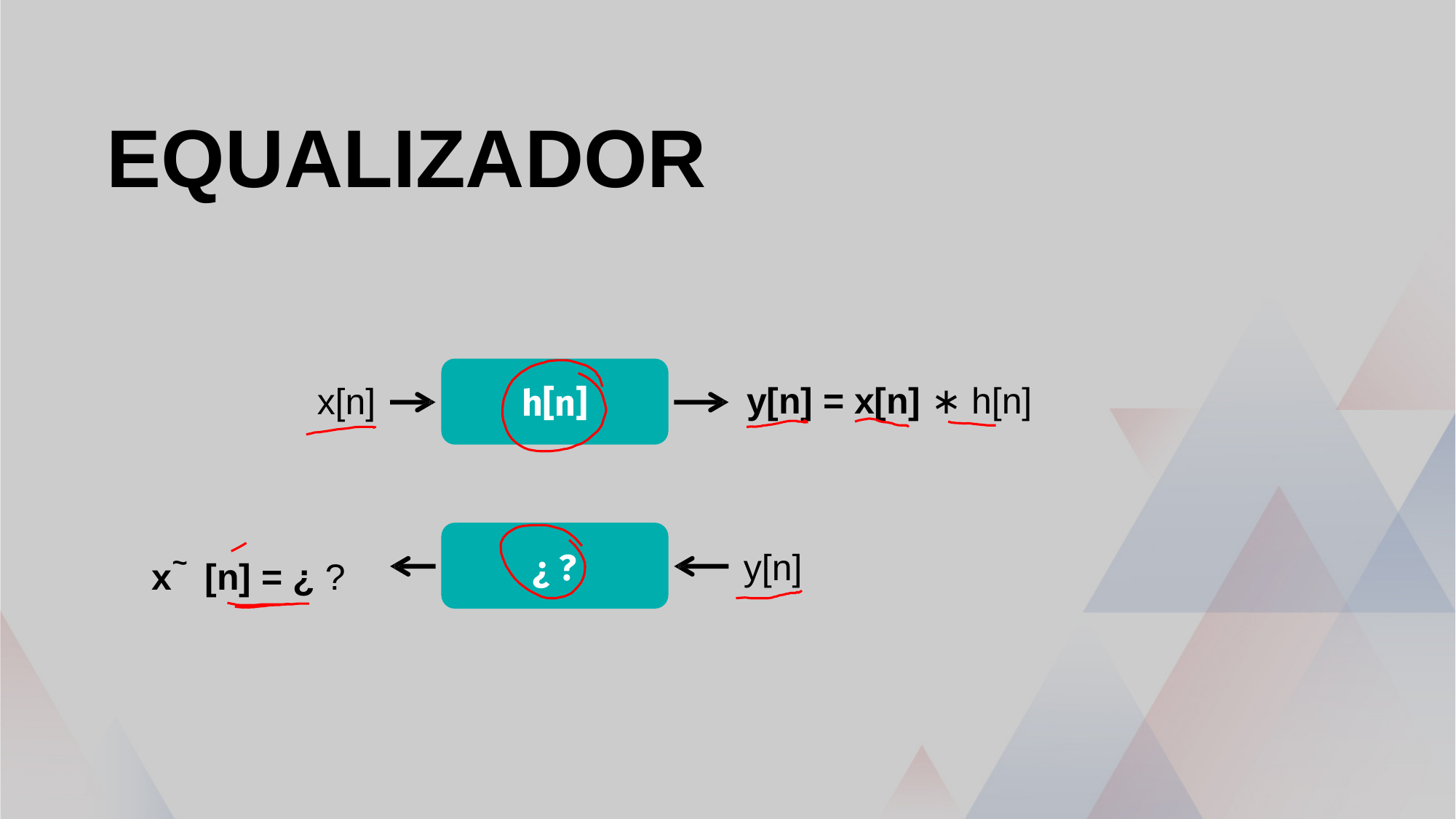

# equalizador
h[n]

y[n] = x[n] ∗ h[n]
x[n]

¿ ?

x~  [n] = ¿ ?
y[n]